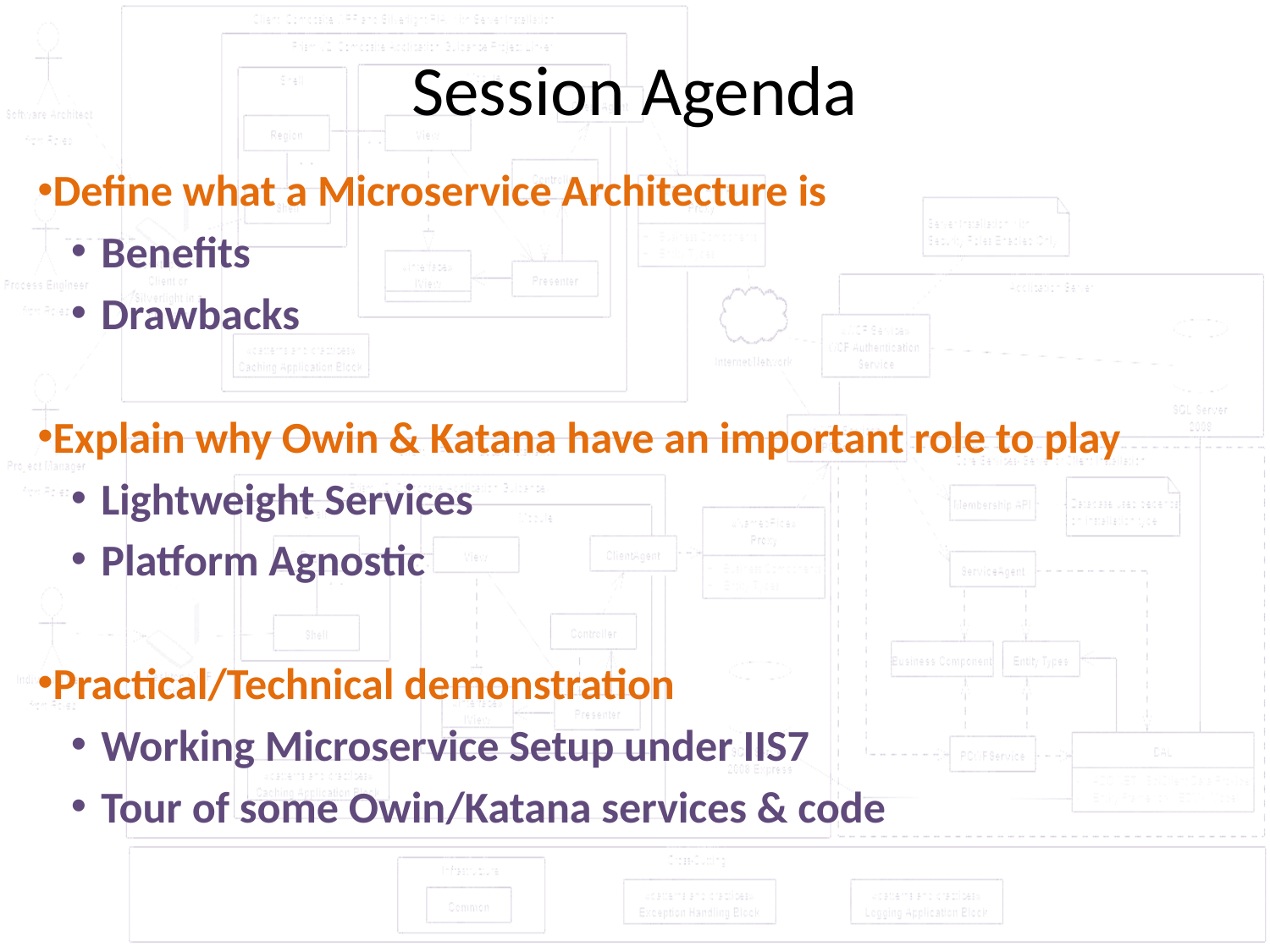

Session Agenda
Define what a Microservice Architecture is
Benefits
Drawbacks

Explain why Owin & Katana have an important role to play
Lightweight Services
Platform Agnostic

Practical/Technical demonstration
Working Microservice Setup under IIS7
Tour of some Owin/Katana services & code